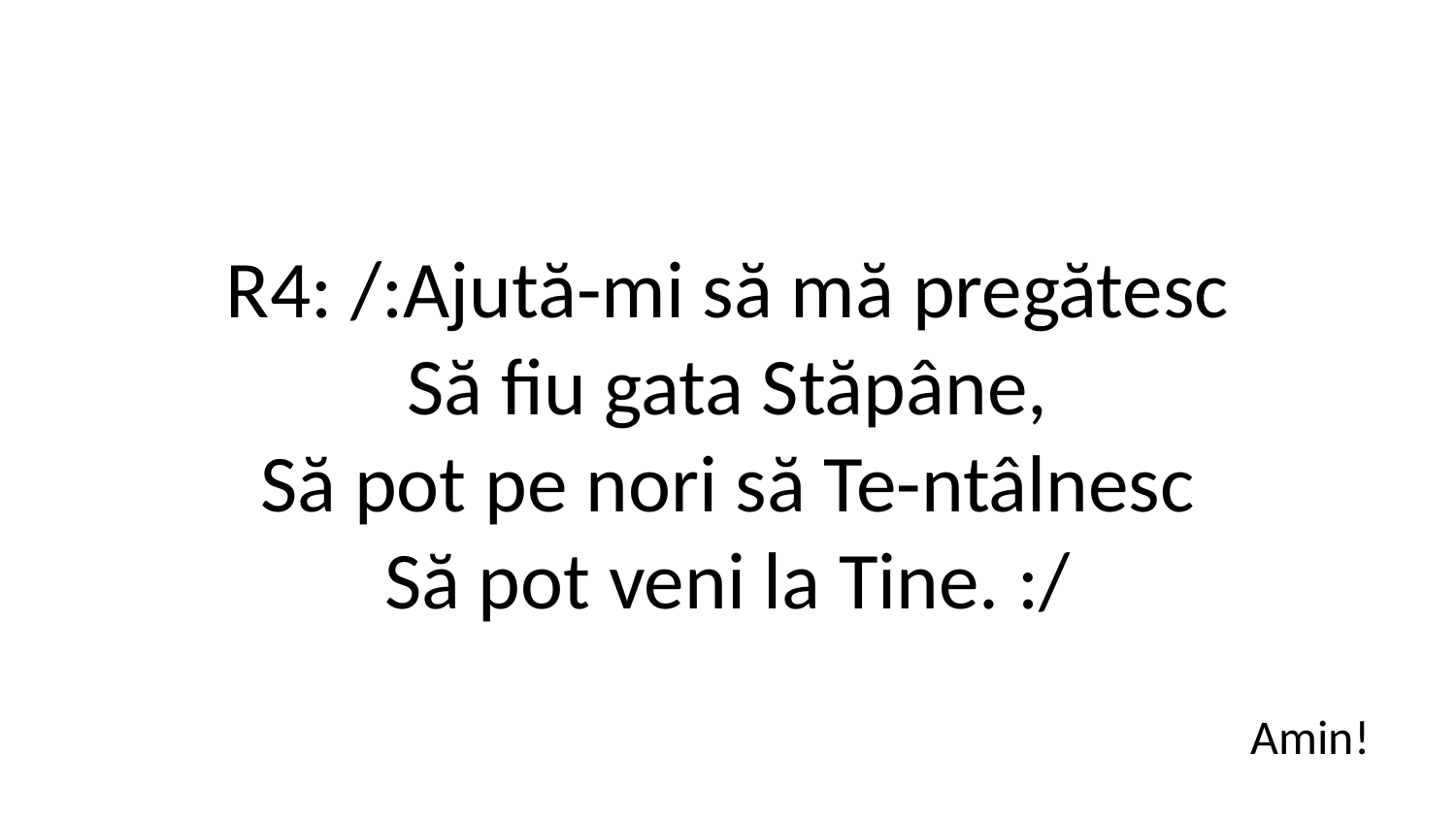

R4: /:Ajută-mi să mă pregătesc
Să fiu gata Stăpâne,
Să pot pe nori să Te-ntâlnesc
Să pot veni la Tine. :/

Amin!